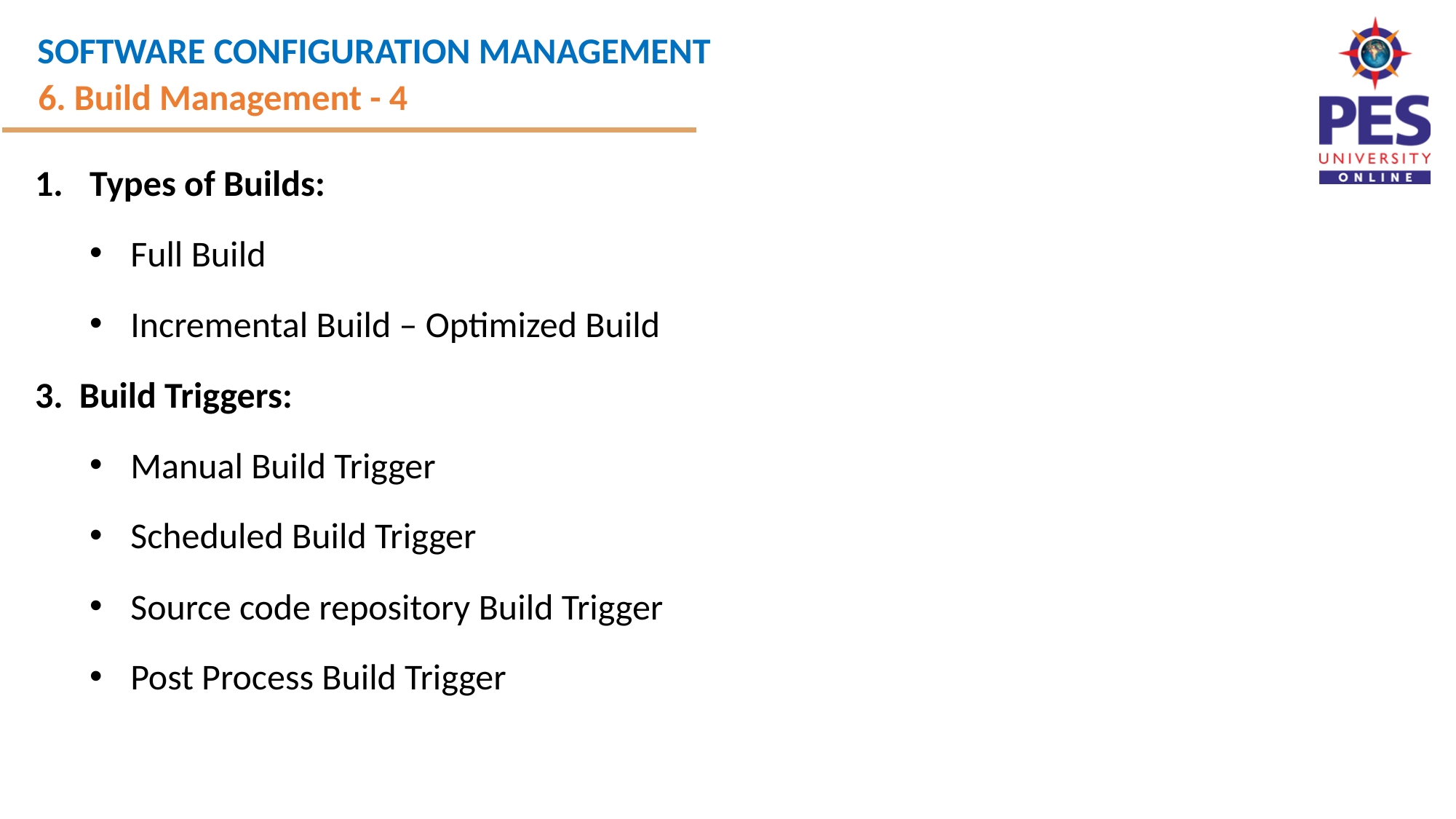

6. Build Management - 4
Types of Builds:
Full Build
Incremental Build – Optimized Build
3.  Build Triggers:
Manual Build Trigger
Scheduled Build Trigger
Source code repository Build Trigger
Post Process Build Trigger